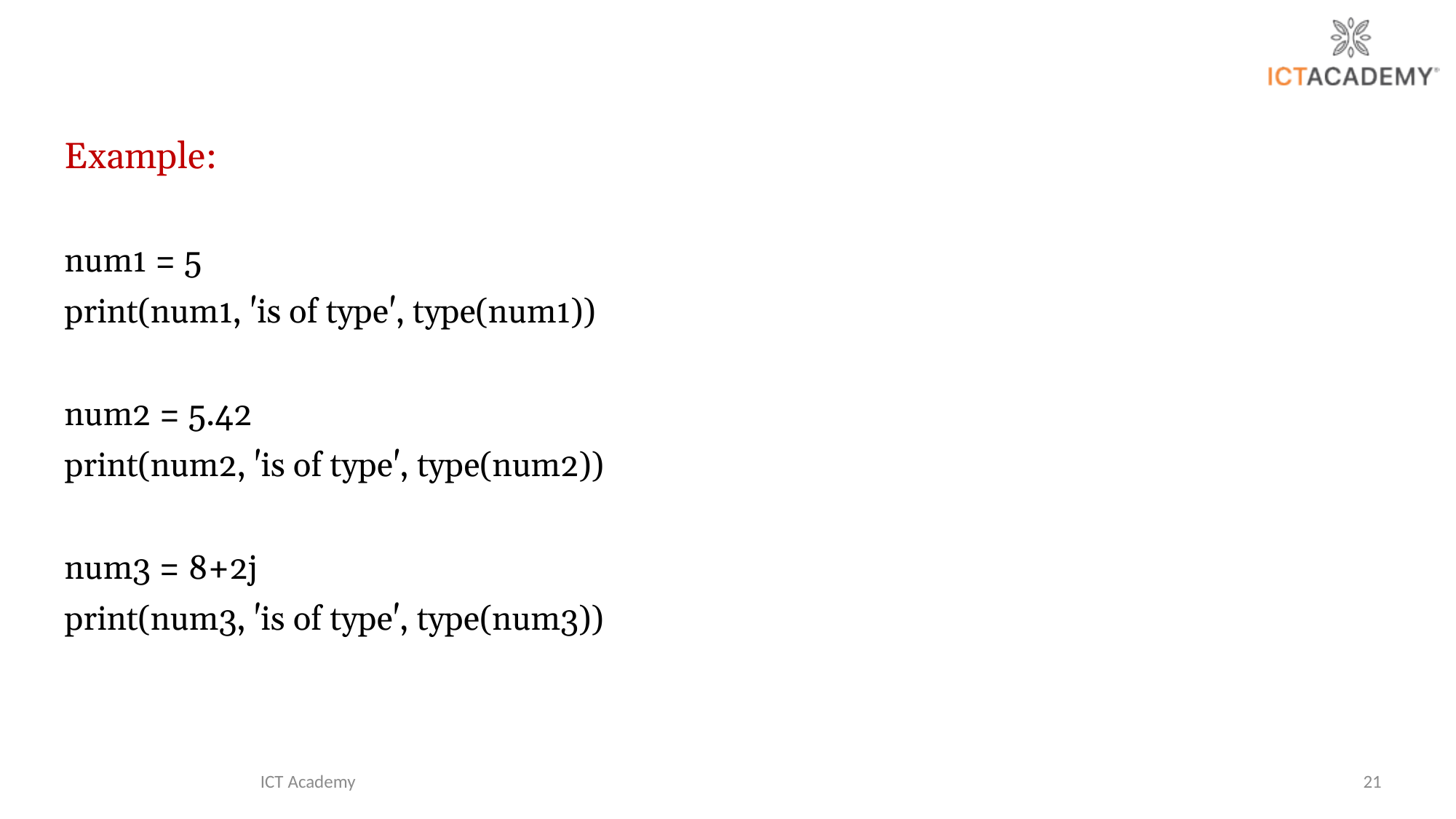

Example:

num1 = 5
print(num1, 'is of type', type(num1))

num2 = 5.42
print(num2, 'is of type', type(num2))

num3 = 8+2j
print(num3, 'is of type', type(num3))
ICT Academy
21